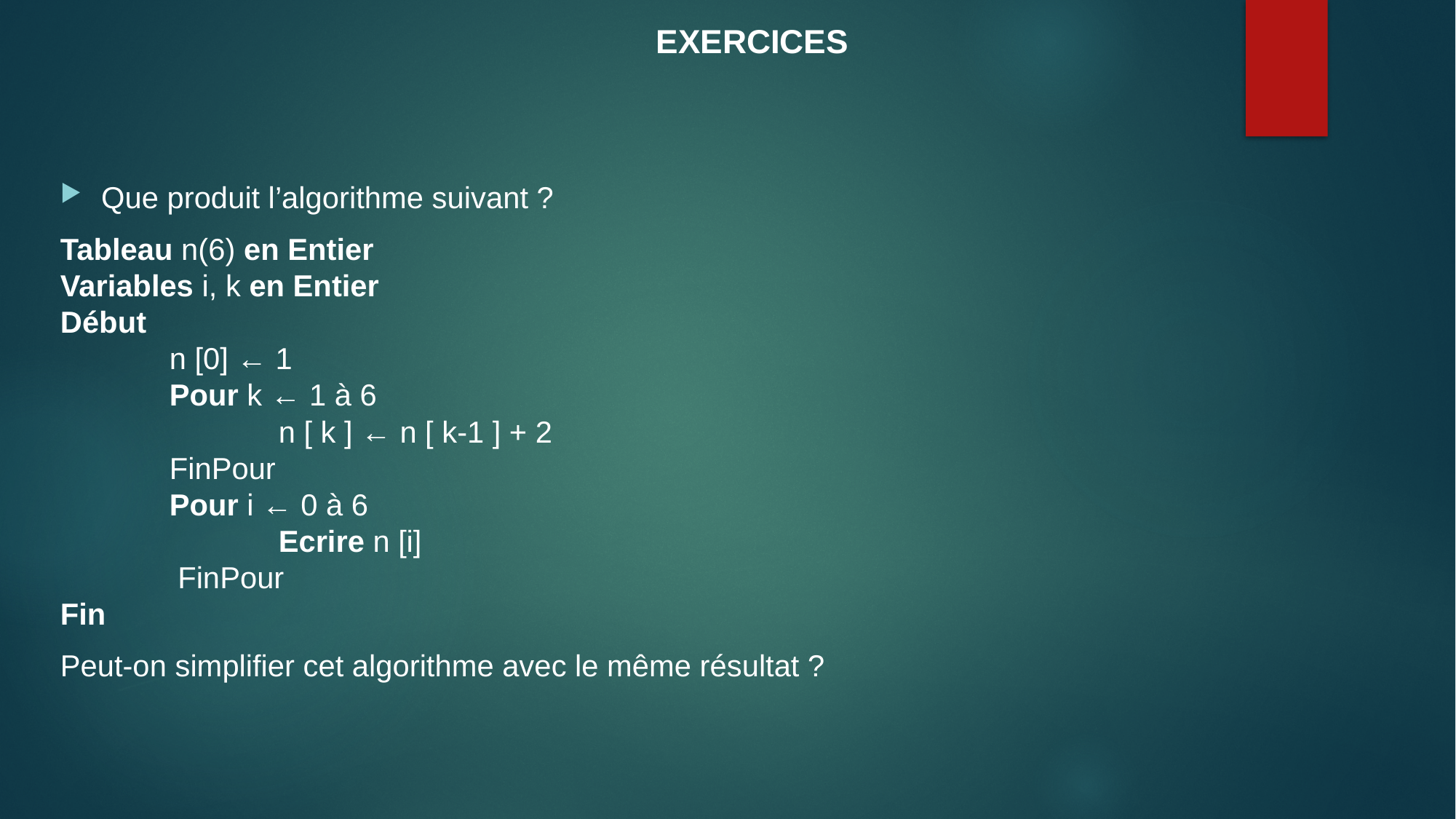

EXERCICES

Que produit l’algorithme suivant ?
Tableau n(6) en Entier
Variables i, k en Entier
Début
	n [0] ← 1
	Pour k ← 1 à 6
  		n [ k ] ← n [ k-1 ] + 2
	FinPour
	Pour i ← 0 à 6
 		Ecrire n [i]
	 FinPour
Fin
Peut-on simplifier cet algorithme avec le même résultat ?